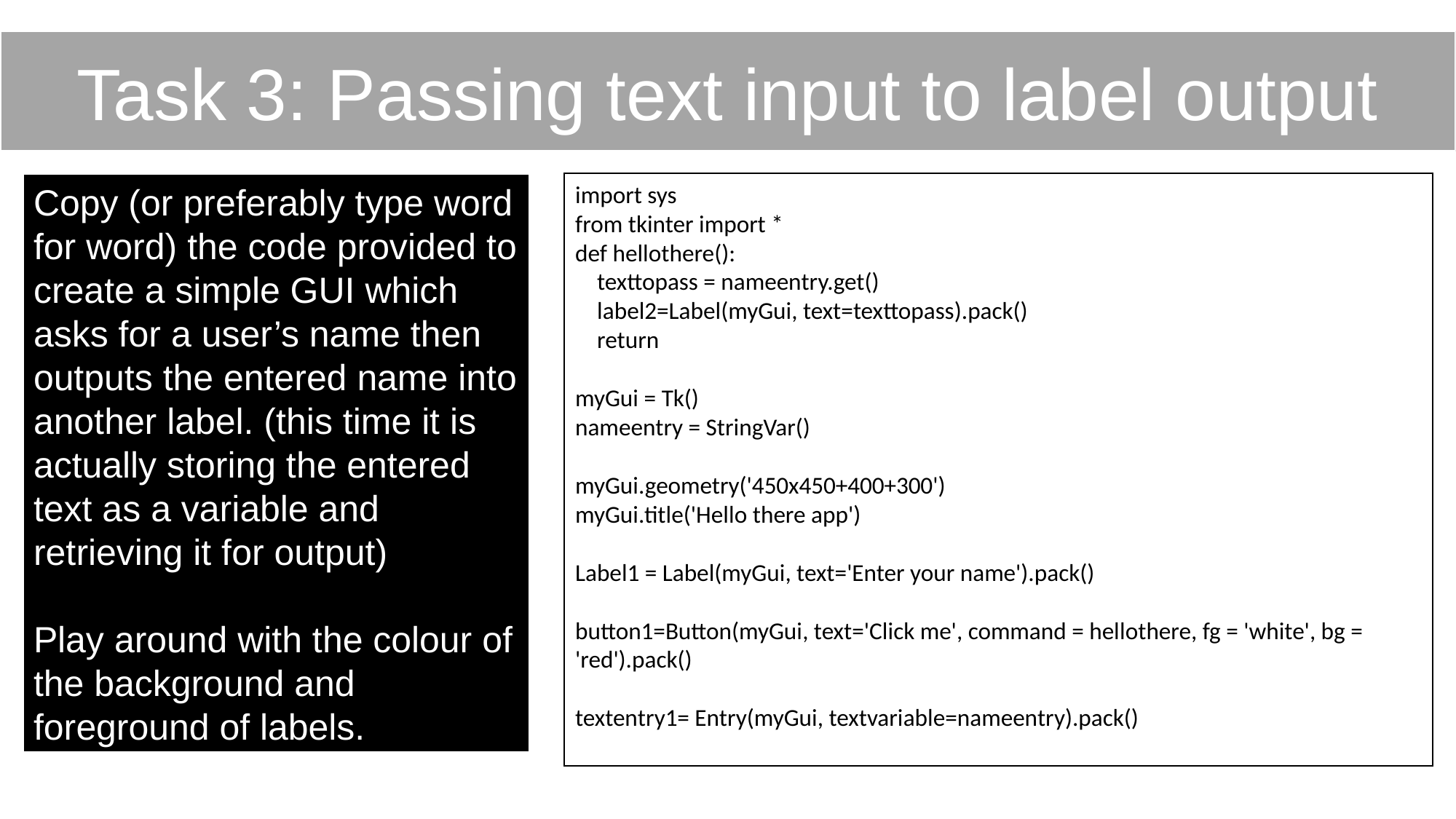

Task 3: Passing text input to label output
Copy (or preferably type word for word) the code provided to create a simple GUI which asks for a user’s name then outputs the entered name into another label. (this time it is actually storing the entered text as a variable and retrieving it for output)

Play around with the colour of the background and foreground of labels.
import sys
from tkinter import *
def hellothere():
    texttopass = nameentry.get()
    label2=Label(myGui, text=texttopass).pack()
    return

myGui = Tk()
nameentry = StringVar()

myGui.geometry('450x450+400+300')
myGui.title('Hello there app')

Label1 = Label(myGui, text='Enter your name').pack()

button1=Button(myGui, text='Click me', command = hellothere, fg = 'white', bg = 'red').pack()

textentry1= Entry(myGui, textvariable=nameentry).pack()